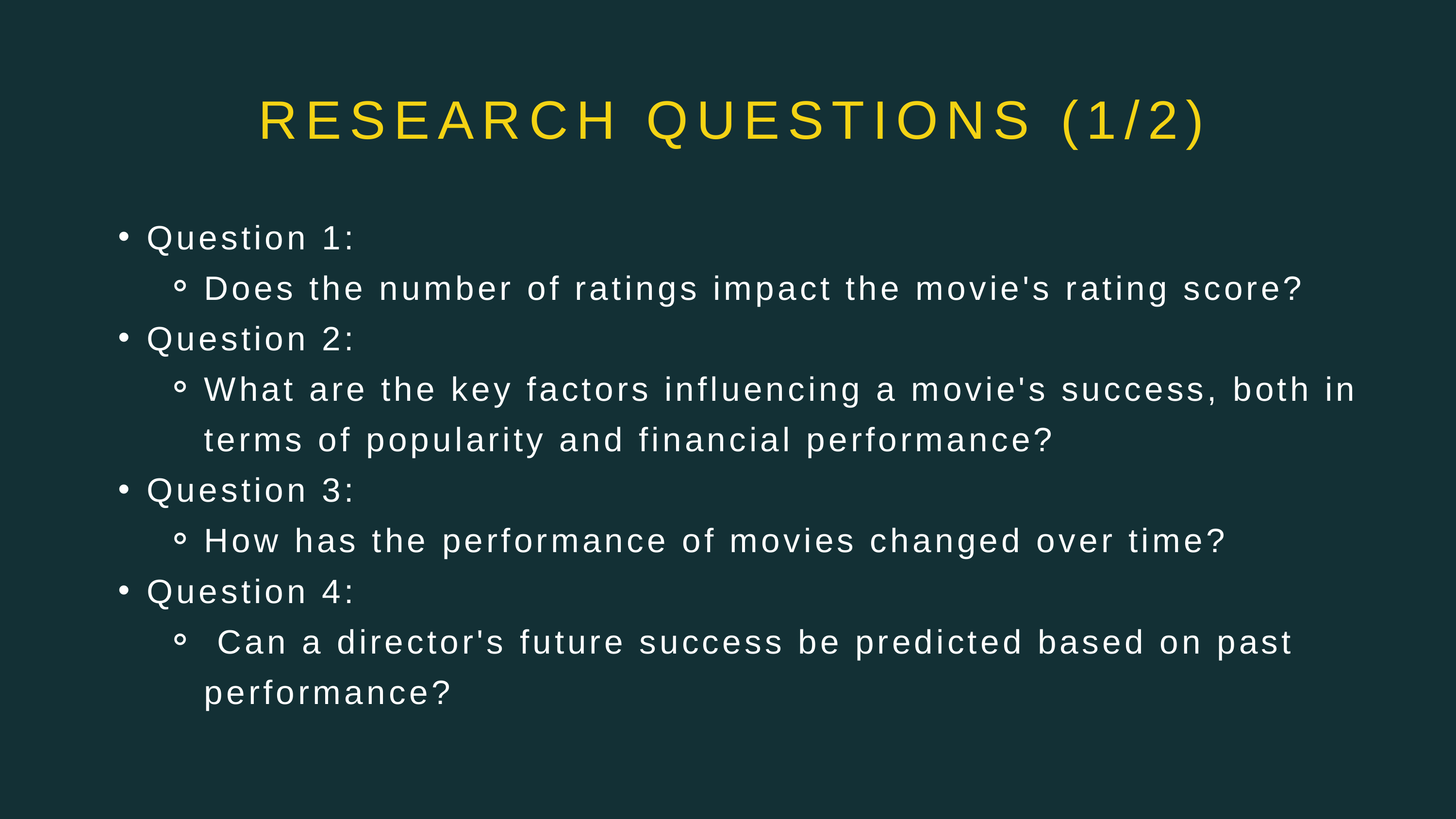

RESEARCH QUESTIONS (1/2)
Question 1:
Does the number of ratings impact the movie's rating score?
Question 2:
What are the key factors influencing a movie's success, both in terms of popularity and financial performance?
Question 3:
How has the performance of movies changed over time?
Question 4:
 Can a director's future success be predicted based on past performance?